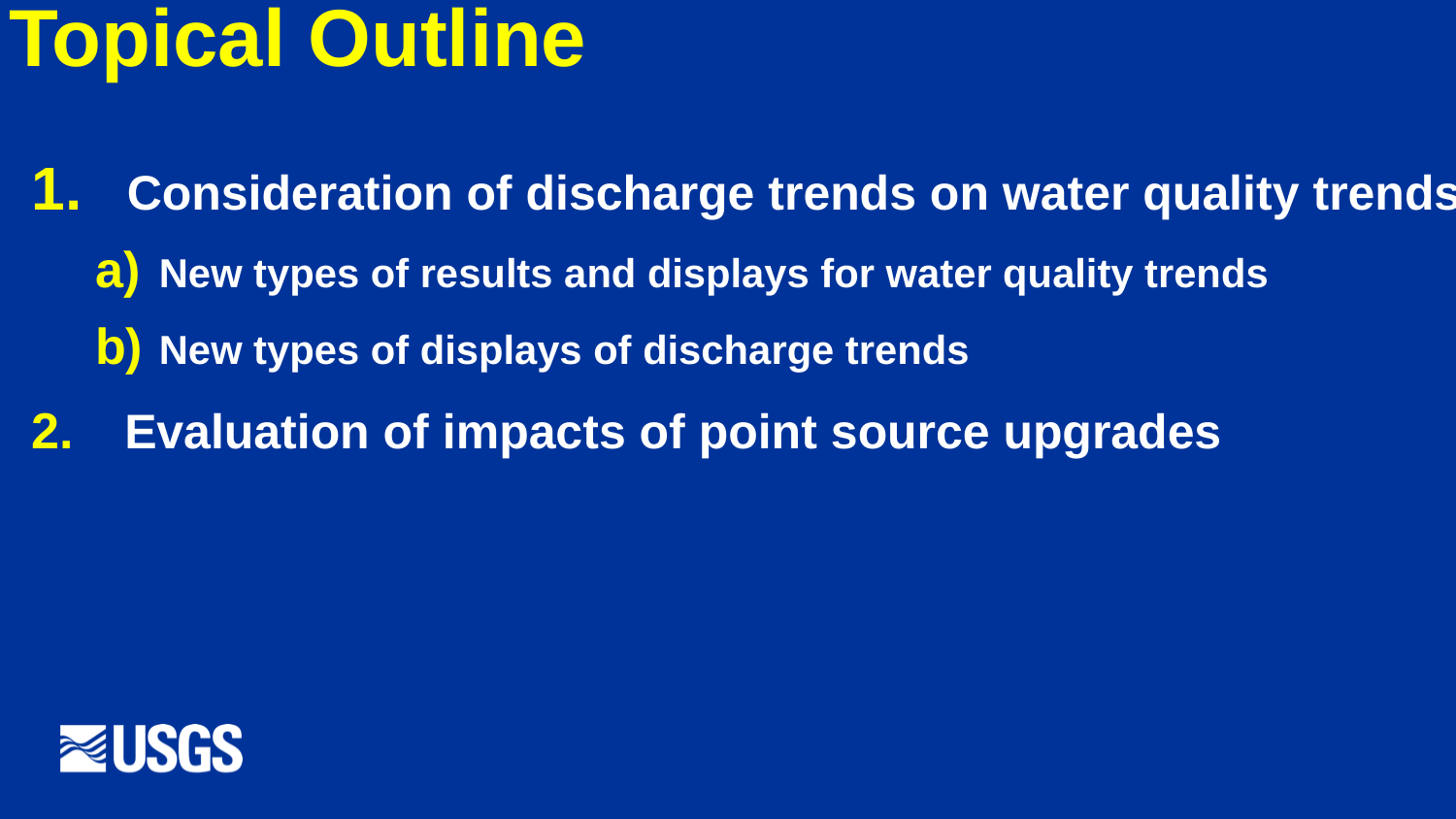

# Topical Outline
 Consideration of discharge trends on water quality trends
New types of results and displays for water quality trends
New types of displays of discharge trends
 Evaluation of impacts of point source upgrades